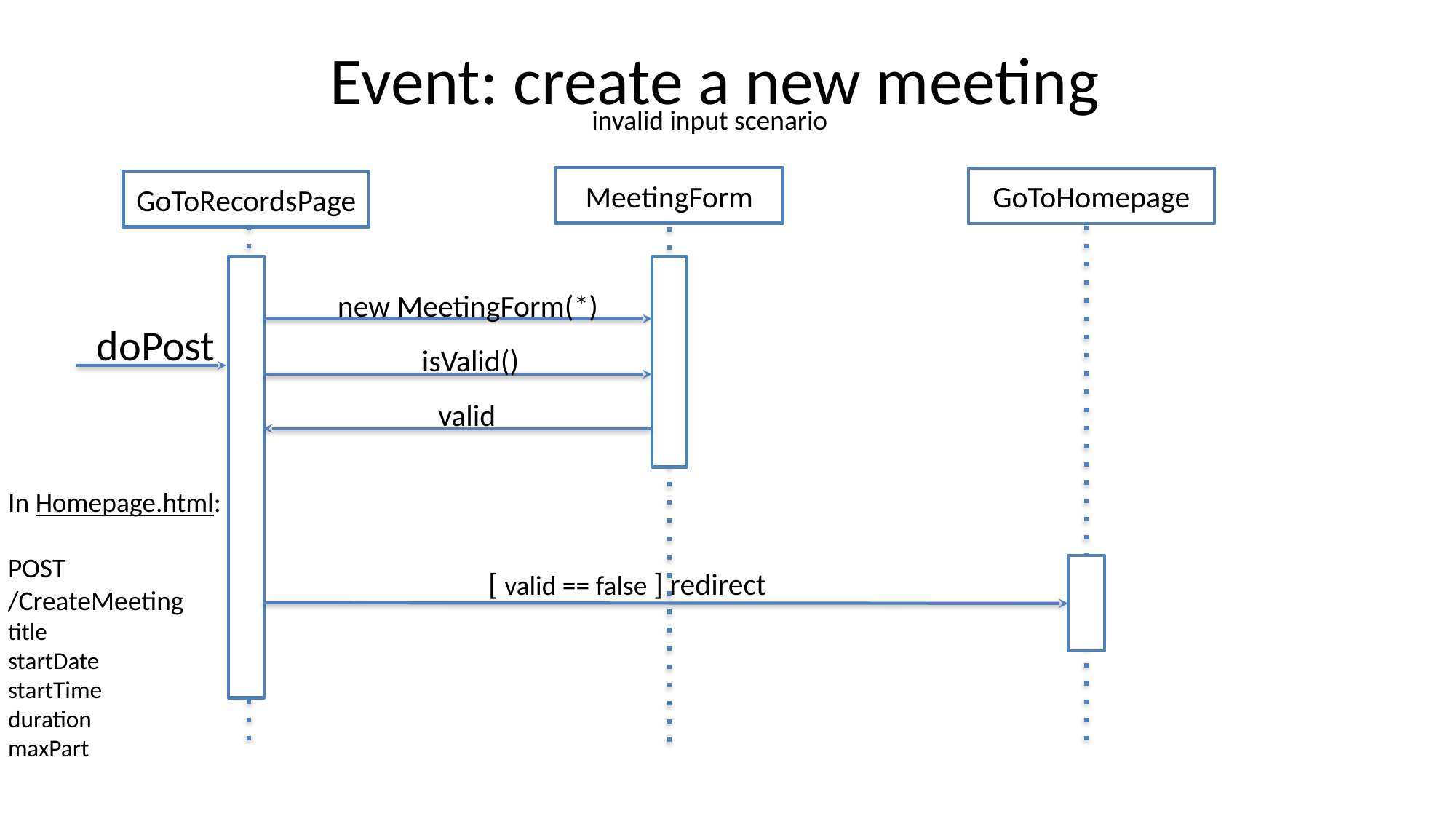

# Event: create a new meeting
invalid input scenario
MeetingForm
GoToHomepage
GoToRecordsPage

new MeetingForm(*)
doPost
isValid()
valid
In Homepage.html:

POST
/CreateMeeting
title
startDate
startTime
duration
maxPart

[ valid == false ] redirect